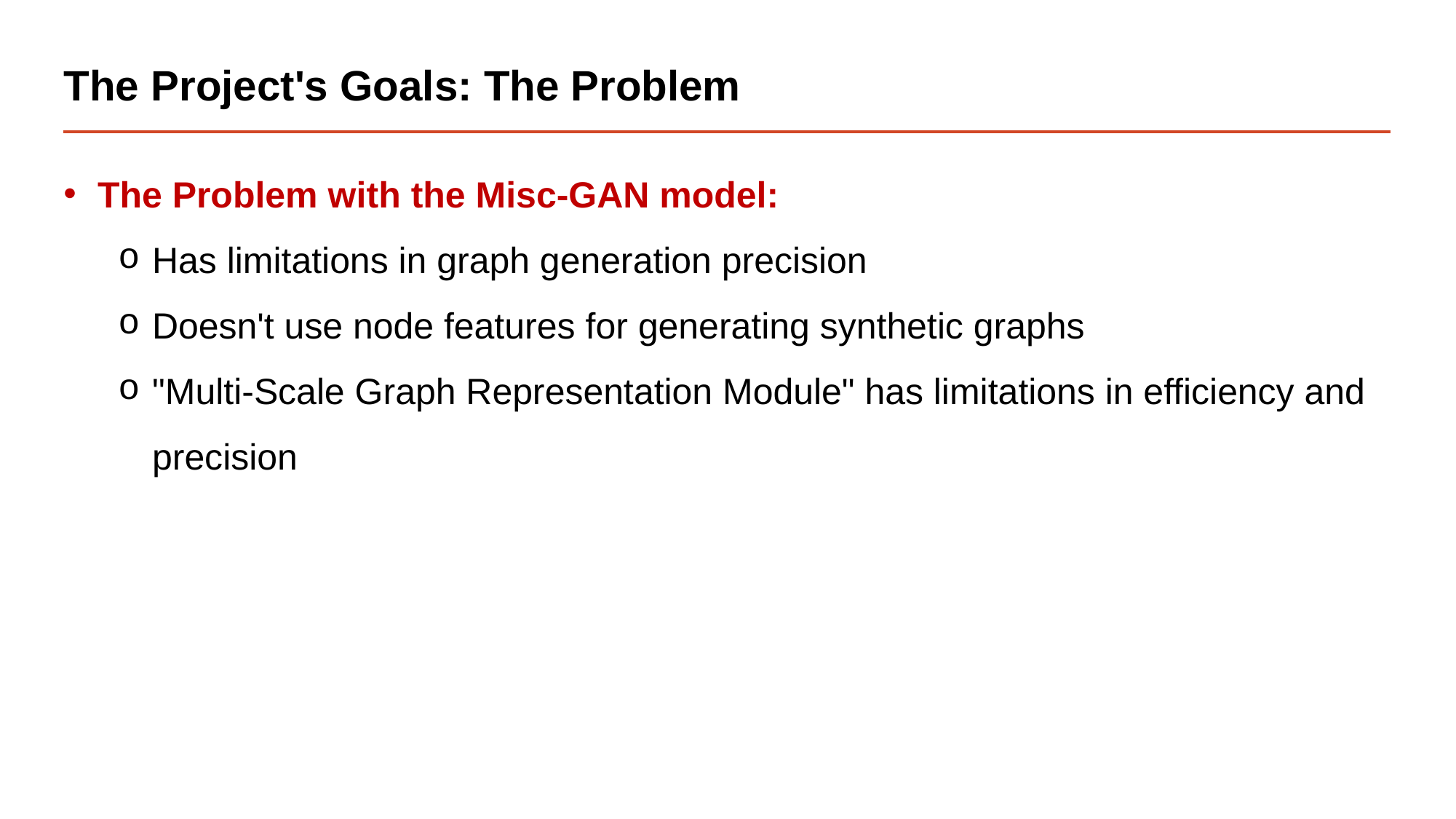

# The Project's Goals: The Problem
The Problem with the Misc-GAN model:
Has limitations in graph generation precision
Doesn't use node features for generating synthetic graphs
"Multi-Scale Graph Representation Module" has limitations in efficiency and precision